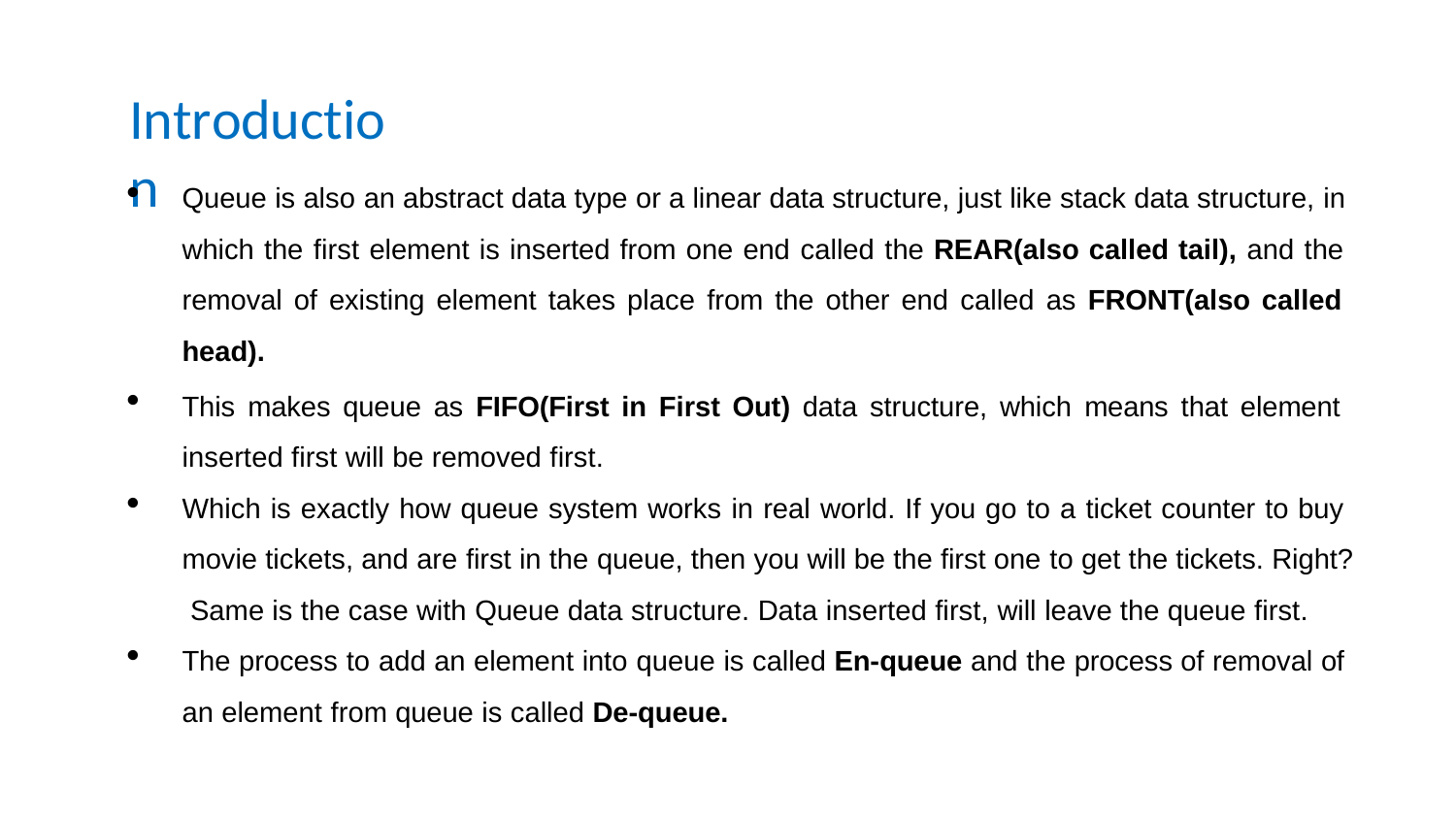

# Introduction
Queue is also an abstract data type or a linear data structure, just like stack data structure, in  which the first element is inserted from one end called the REAR(also called tail), and the  removal of existing element takes place from the other end called as FRONT(also called  head).
This makes queue as FIFO(First in First Out) data structure, which means that element  inserted first will be removed first.
Which is exactly how queue system works in real world. If you go to a ticket counter to buy  movie tickets, and are first in the queue, then you will be the first one to get the tickets. Right?  Same is the case with Queue data structure. Data inserted first, will leave the queue first.
The process to add an element into queue is called En-queue and the process of removal of  an element from queue is called De-queue.